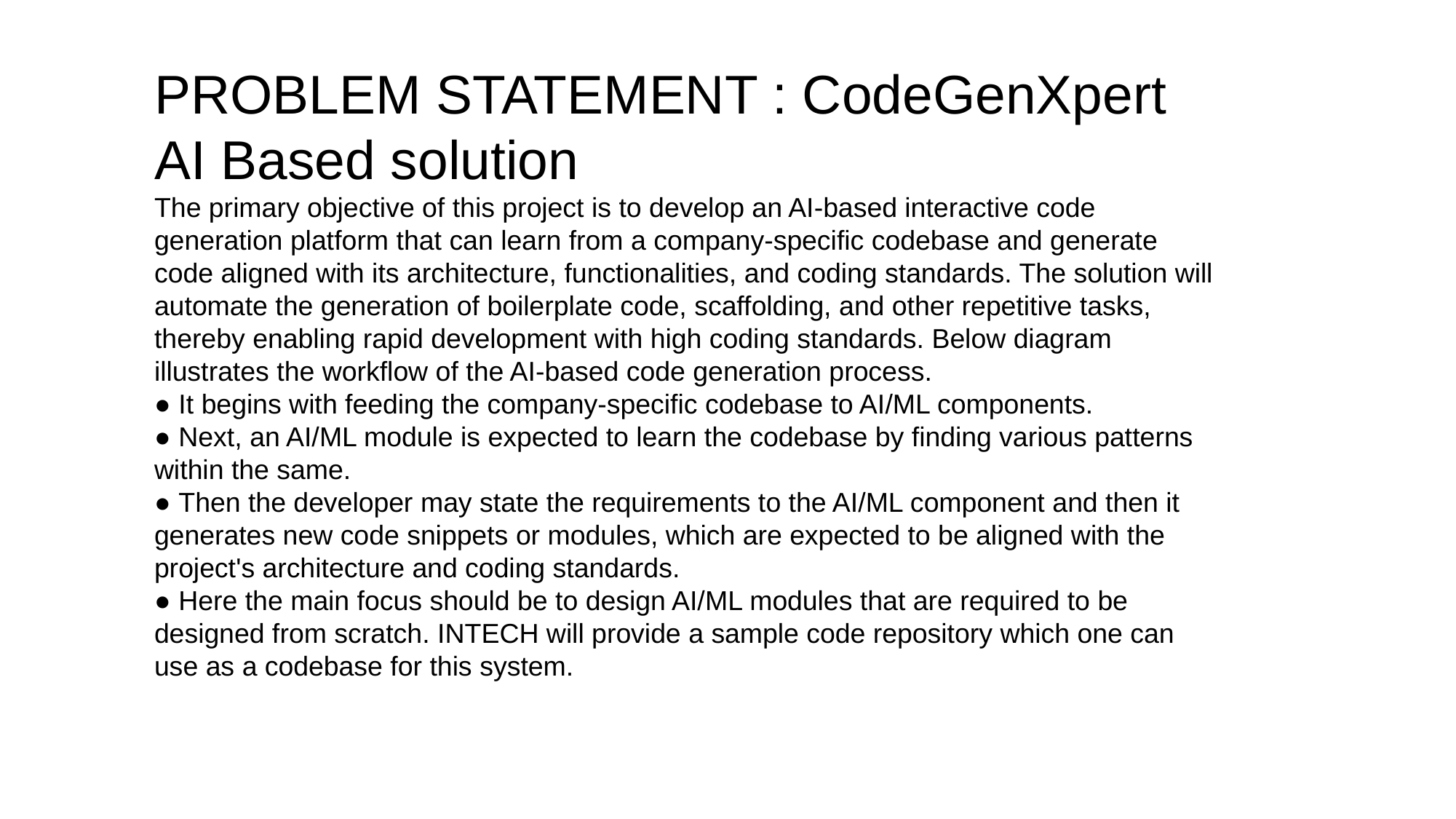

PROBLEM STATEMENT : CodeGenXpert AI Based solution
The primary objective of this project is to develop an AI-based interactive code generation platform that can learn from a company-specific codebase and generate code aligned with its architecture, functionalities, and coding standards. The solution will automate the generation of boilerplate code, scaffolding, and other repetitive tasks, thereby enabling rapid development with high coding standards. Below diagram illustrates the workflow of the AI-based code generation process.
● It begins with feeding the company-specific codebase to AI/ML components.
● Next, an AI/ML module is expected to learn the codebase by finding various patterns within the same.
● Then the developer may state the requirements to the AI/ML component and then it generates new code snippets or modules, which are expected to be aligned with the project's architecture and coding standards.
● Here the main focus should be to design AI/ML modules that are required to be designed from scratch. INTECH will provide a sample code repository which one can use as a codebase for this system.